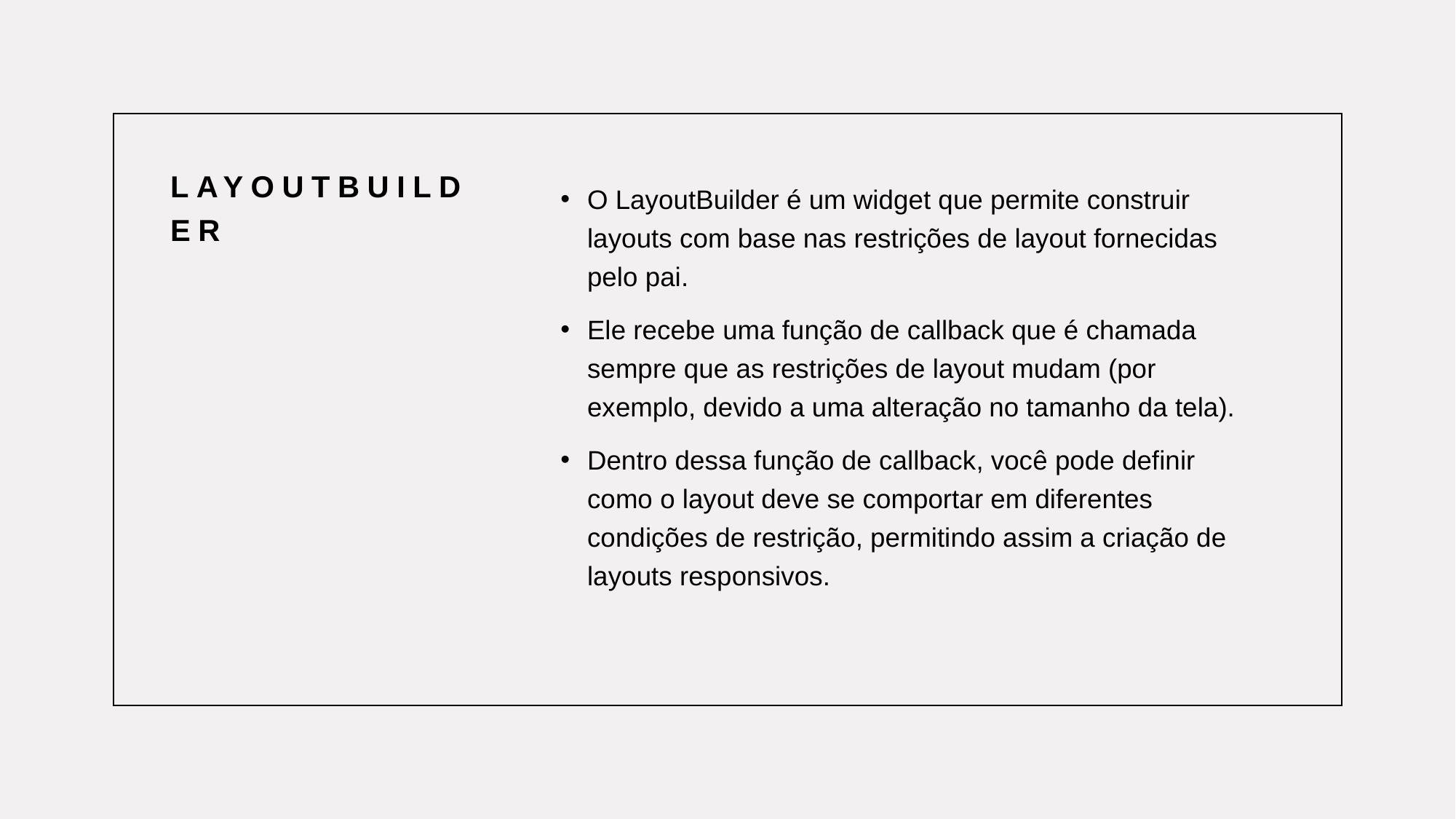

# LayoutBuilder
O LayoutBuilder é um widget que permite construir layouts com base nas restrições de layout fornecidas pelo pai.
Ele recebe uma função de callback que é chamada sempre que as restrições de layout mudam (por exemplo, devido a uma alteração no tamanho da tela).
Dentro dessa função de callback, você pode definir como o layout deve se comportar em diferentes condições de restrição, permitindo assim a criação de layouts responsivos.